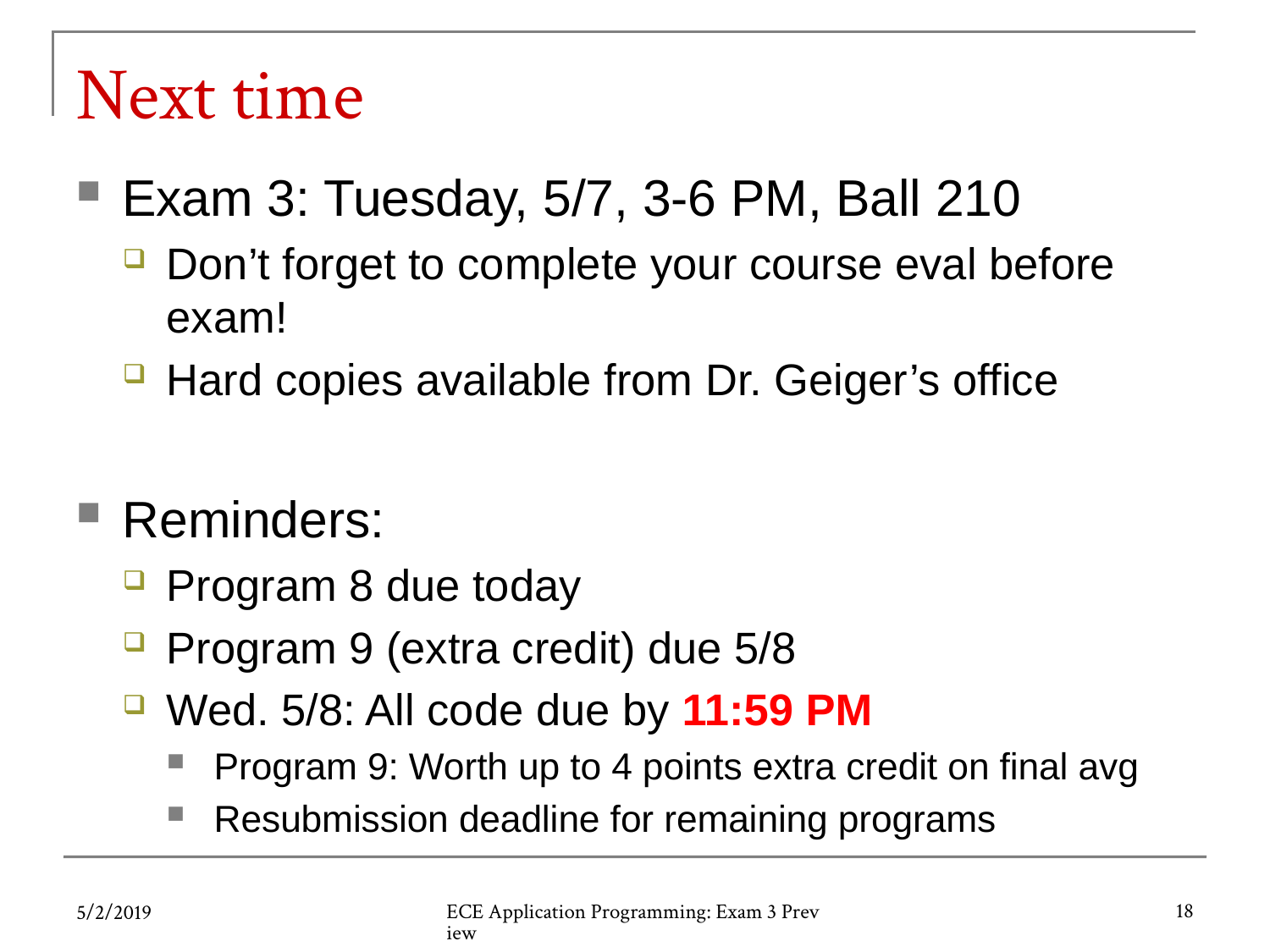

# Next time
Exam 3: Tuesday, 5/7, 3-6 PM, Ball 210
Don’t forget to complete your course eval before exam!
Hard copies available from Dr. Geiger’s office

Reminders:
Program 8 due today
Program 9 (extra credit) due 5/8
Wed. 5/8: All code due by 11:59 PM
Program 9: Worth up to 4 points extra credit on final avg
Resubmission deadline for remaining programs

5/2/2019
18
ECE Application Programming: Exam 3 Preview